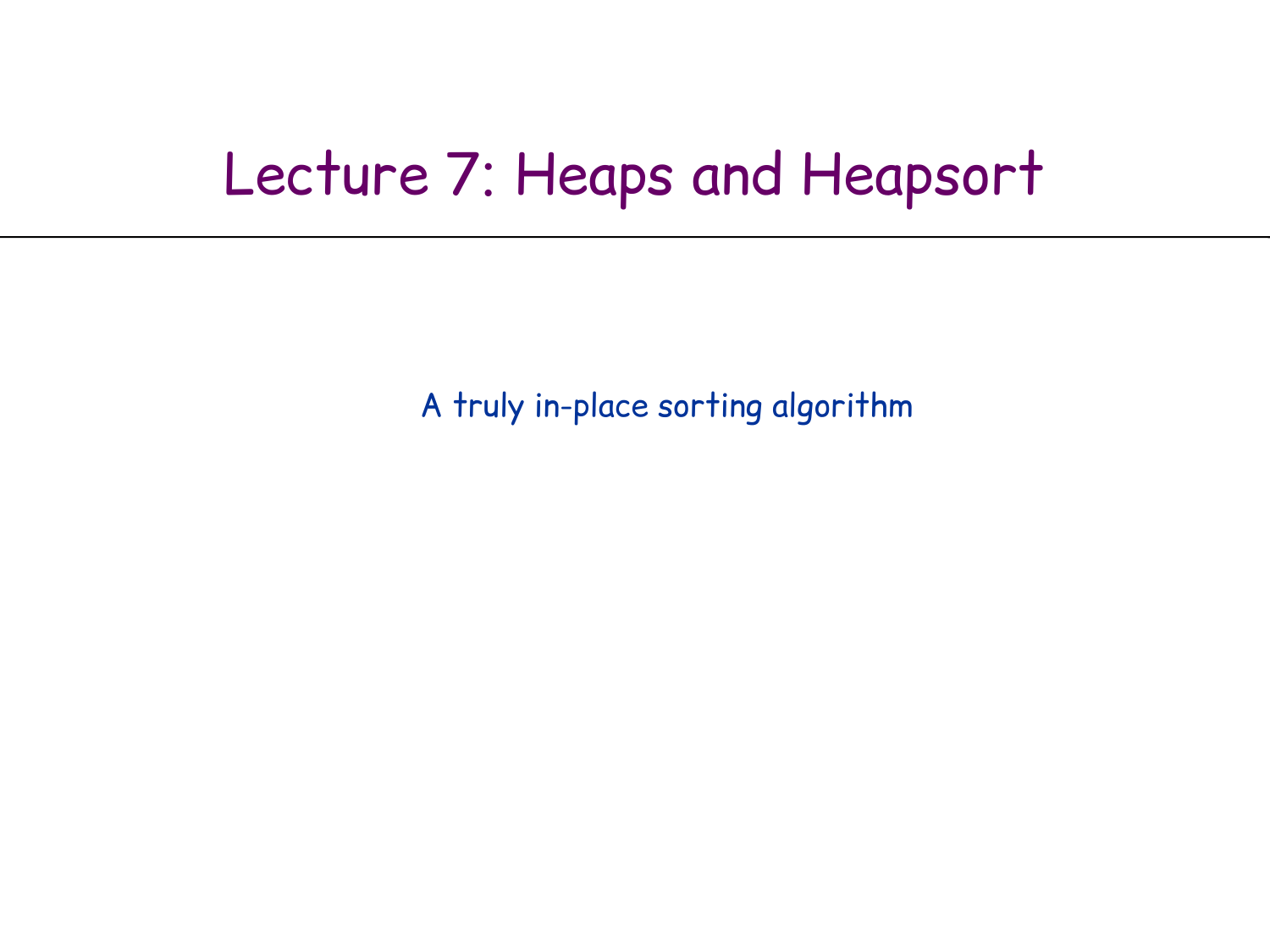

# Lecture 7: Heaps and Heapsort
A truly in-place sorting algorithm